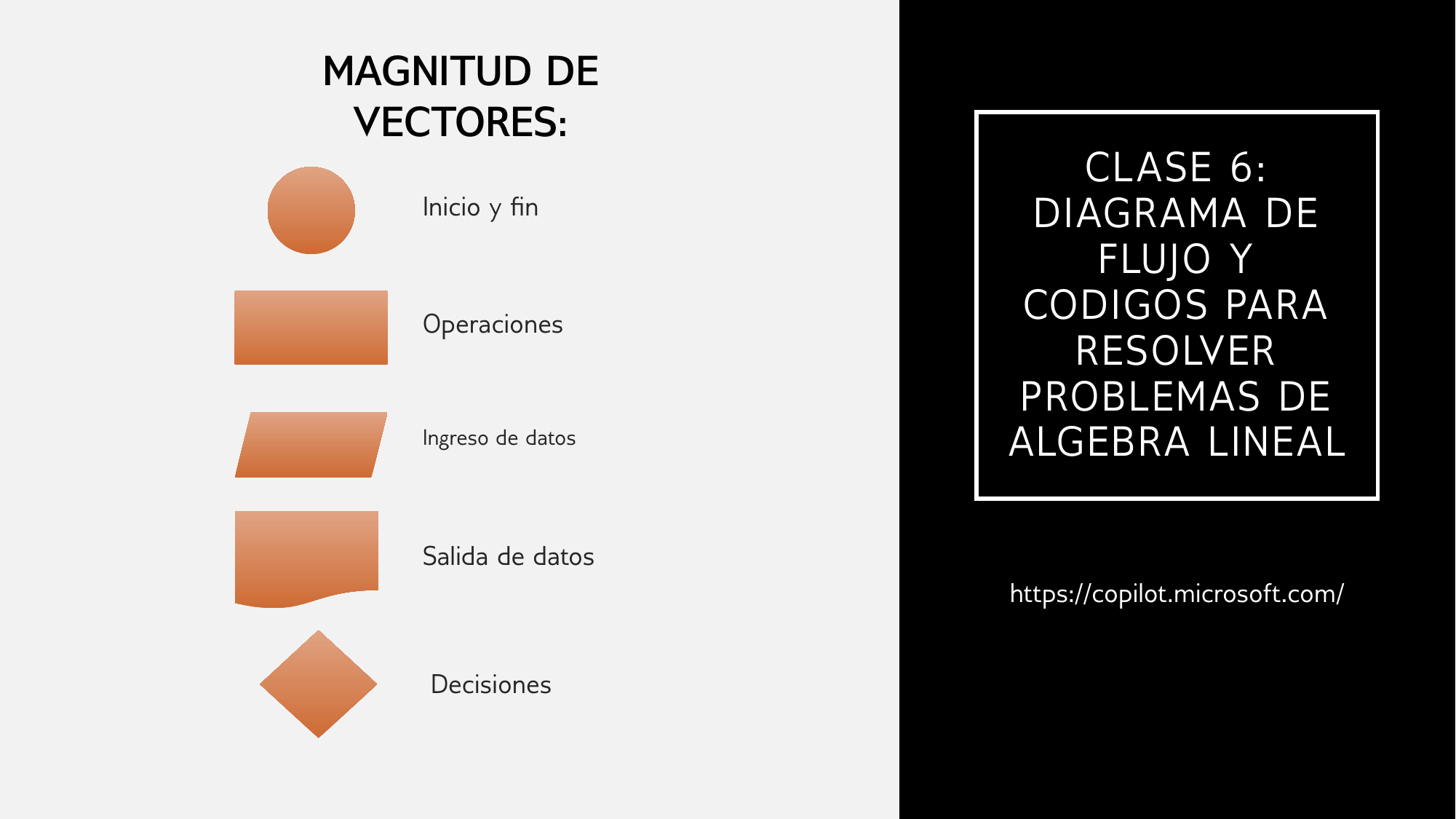

MAGNITUD DE VECTORES:
# CLASE 6: DIAGRAMA DE FLUJO Y CODIGOS PARA RESOLVER PROBLEMAS DE ALGEBRA LINEAL

Inicio y fin

Operaciones

Ingreso de datos

Salida de datos
https://copilot.microsoft.com/

Decisiones